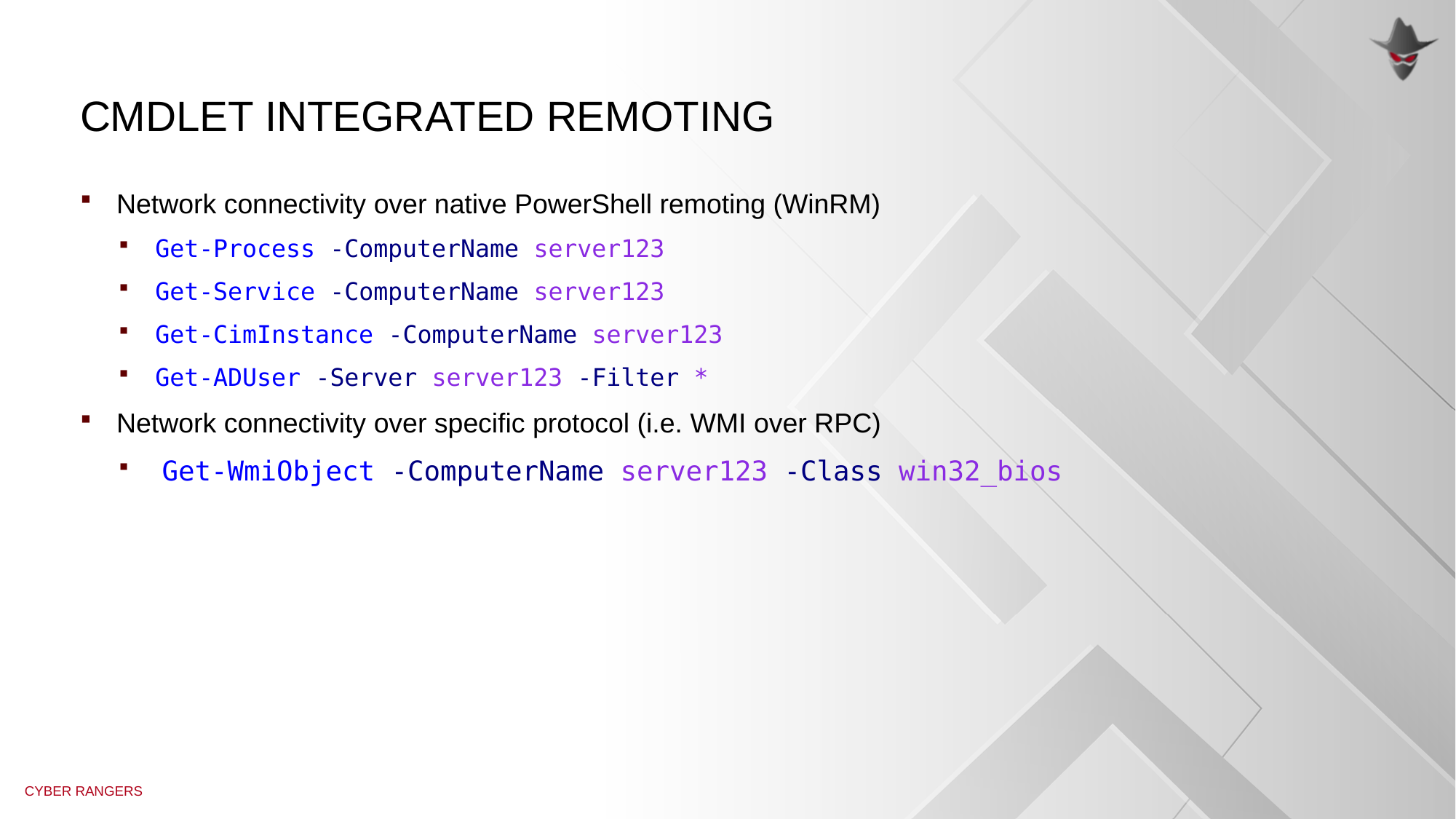

# Cmdlet integrated remoting
Network connectivity over native PowerShell remoting (WinRM)
Get-Process -ComputerName server123
Get-Service -ComputerName server123
Get-CimInstance -ComputerName server123
Get-ADUser -Server server123 -Filter *
Network connectivity over specific protocol (i.e. WMI over RPC)
 Get-WmiObject -ComputerName server123 -Class win32_bios